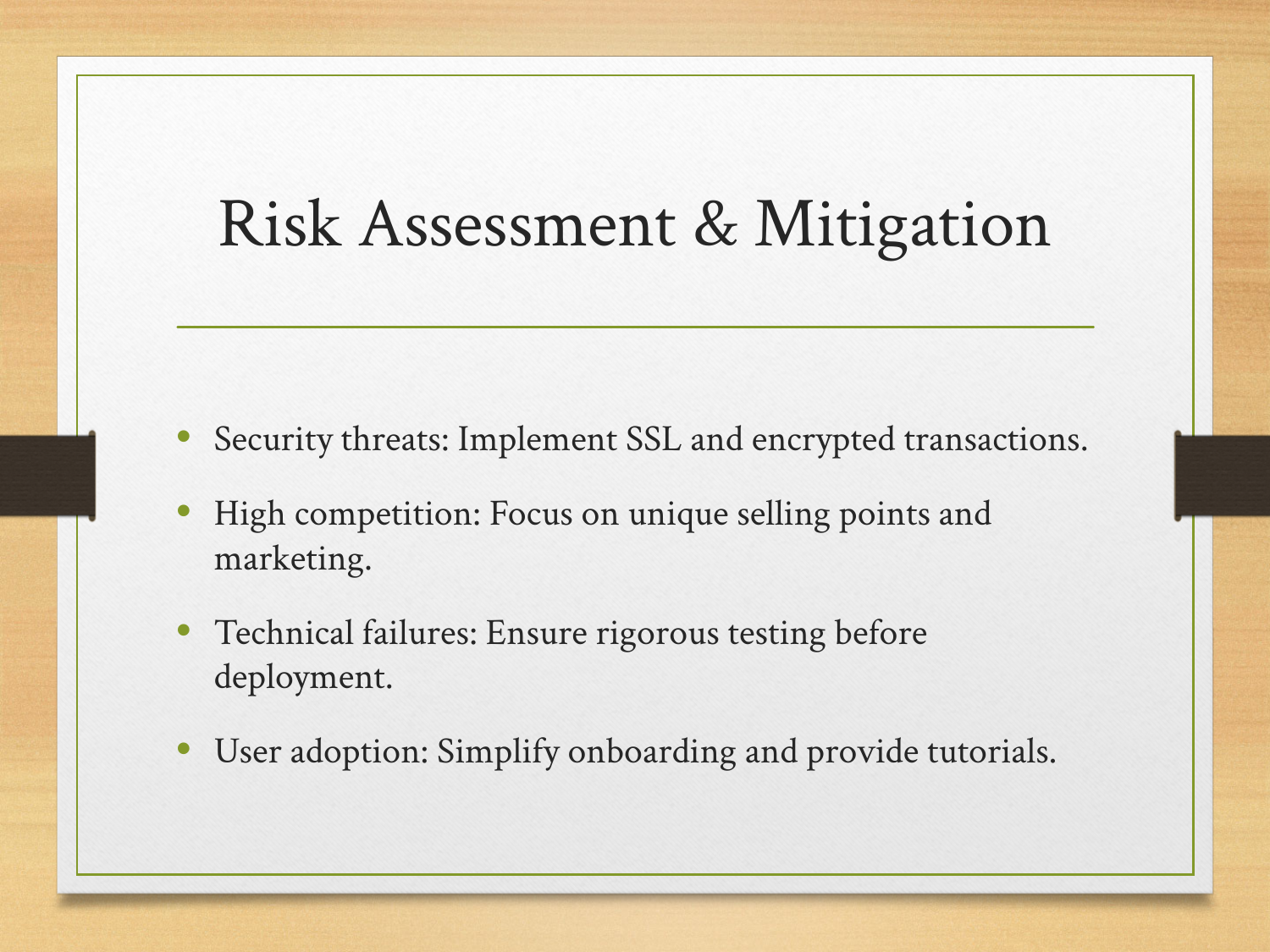

# Risk Assessment & Mitigation

Security threats: Implement SSL and encrypted transactions.
High competition: Focus on unique selling points and marketing.
Technical failures: Ensure rigorous testing before deployment.
User adoption: Simplify onboarding and provide tutorials.